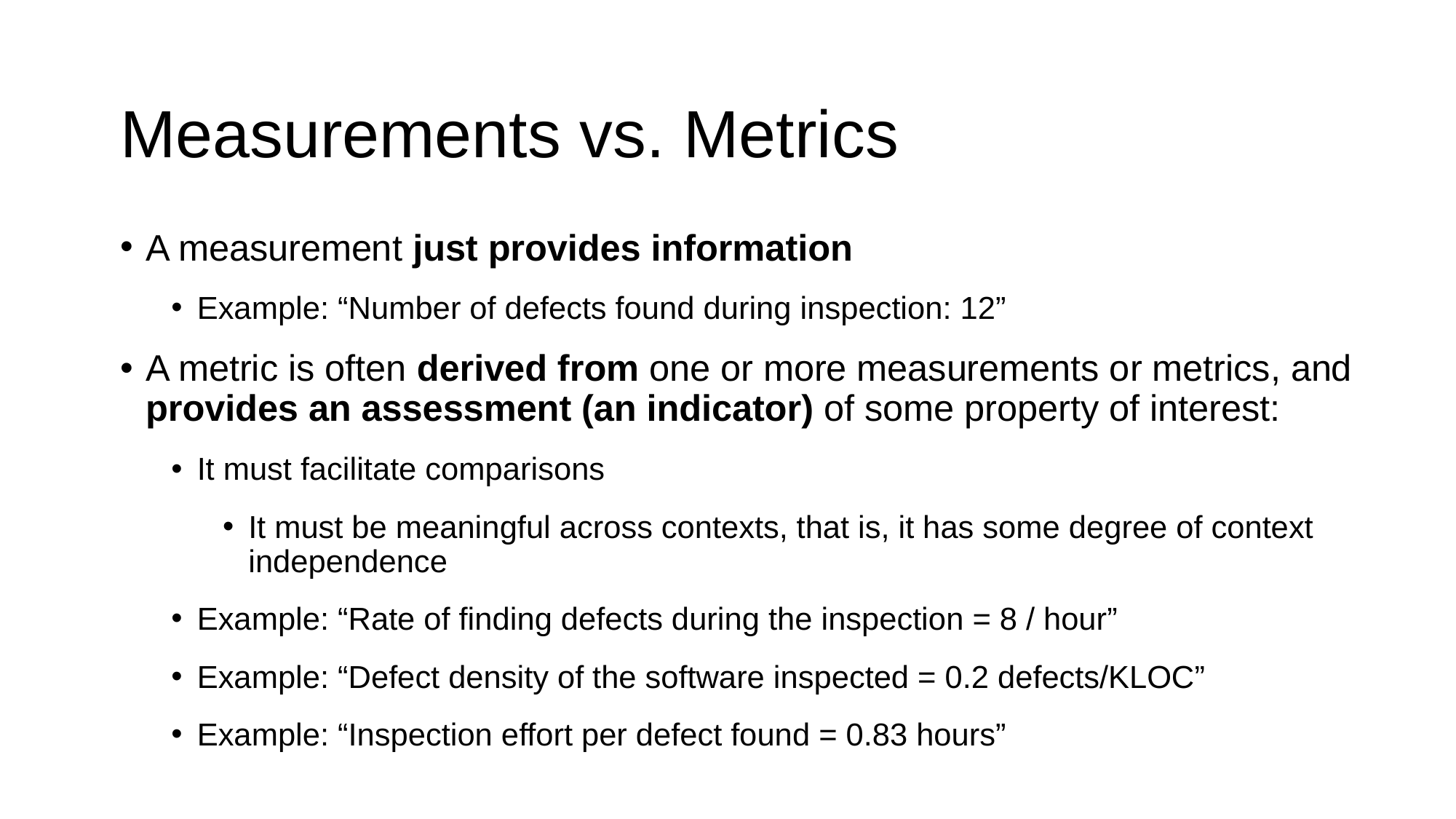

# Measurements vs. Metrics
A measurement just provides information
Example: “Number of defects found during inspection: 12”
A metric is often derived from one or more measurements or metrics, and provides an assessment (an indicator) of some property of interest:
It must facilitate comparisons
It must be meaningful across contexts, that is, it has some degree of context independence
Example: “Rate of finding defects during the inspection = 8 / hour”
Example: “Defect density of the software inspected = 0.2 defects/KLOC”
Example: “Inspection effort per defect found = 0.83 hours”